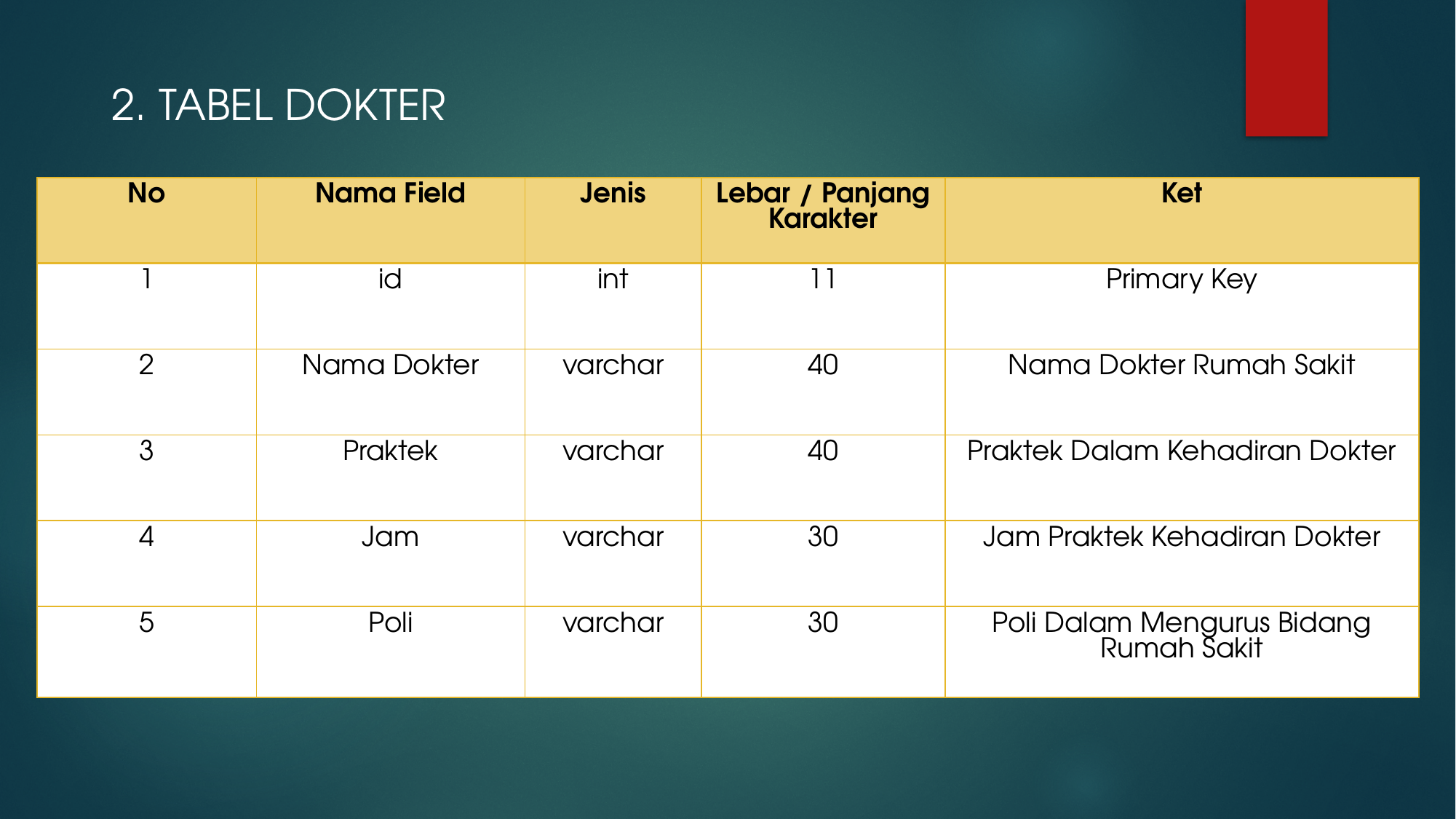

2. Tabel DOKTER
| No | Nama Field | Jenis | Lebar / Panjang Karakter | Ket |
| --- | --- | --- | --- | --- |
| 1 | id | int | 11 | Primary Key |
| 2 | Nama Dokter | varchar | 40 | Nama Dokter Rumah Sakit |
| 3 | Praktek | varchar | 40 | Praktek Dalam Kehadiran Dokter |
| 4 | Jam | varchar | 30 | Jam Praktek Kehadiran Dokter |
| 5 | Poli | varchar | 30 | Poli Dalam Mengurus Bidang Rumah Sakit |